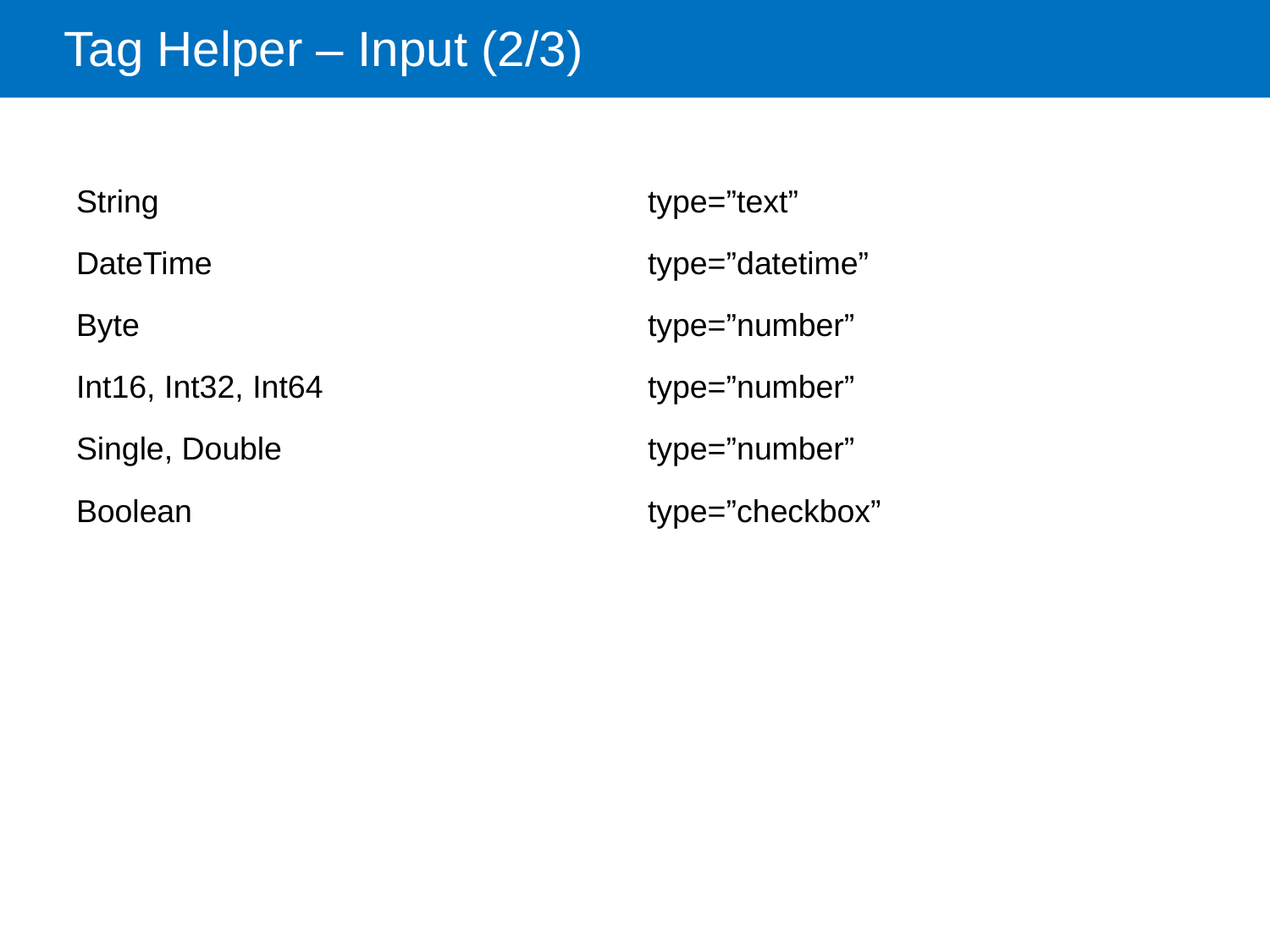

# Tag Helper – Input (2/3)
| .NET Type | Input Type |
| --- | --- |
| String | type=”text” |
| DateTime | type=”datetime” |
| Byte | type=”number” |
| Int16, Int32, Int64 | type=”number” |
| Single, Double | type=”number” |
| Boolean | type=”checkbox” |